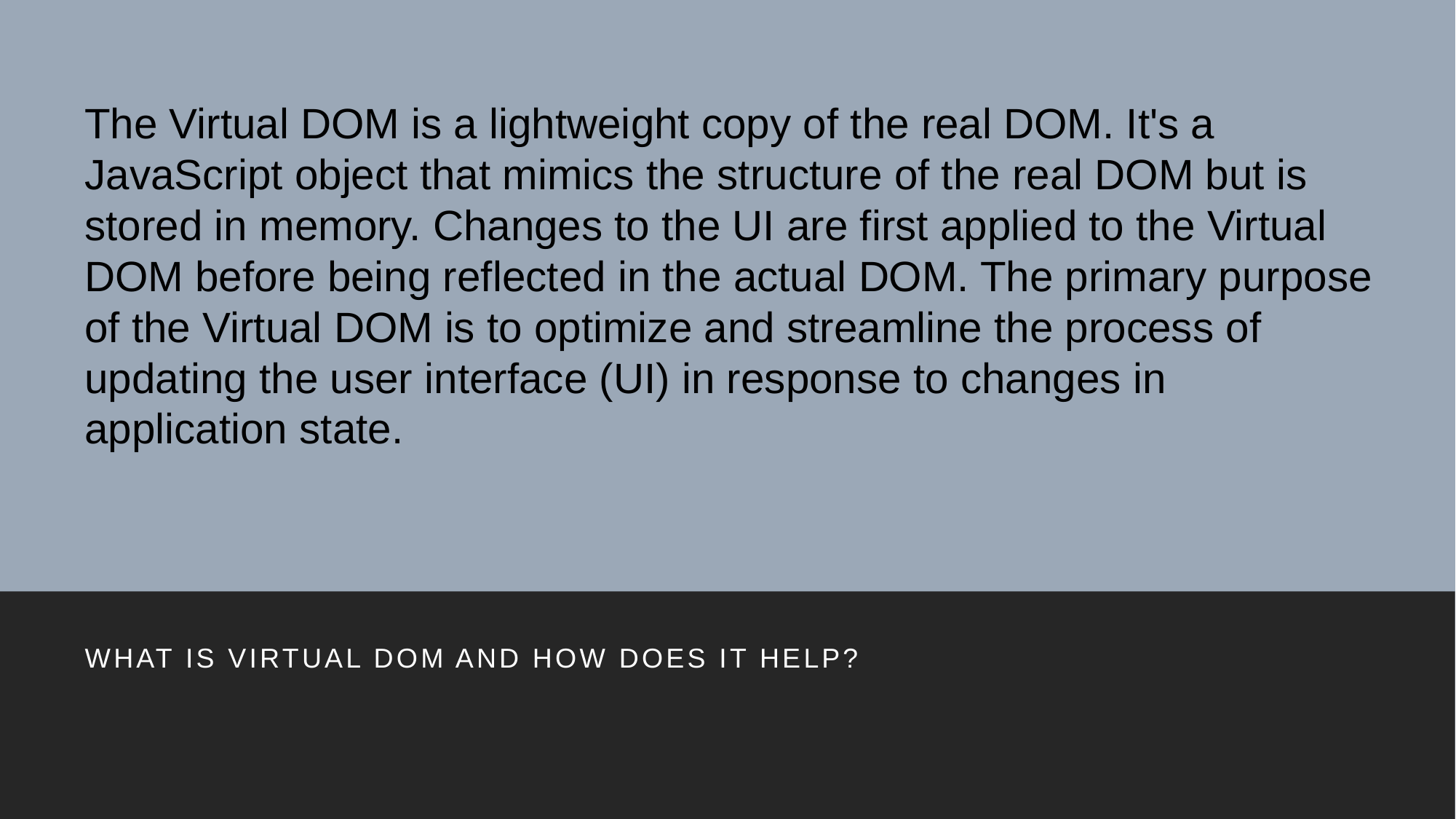

The Virtual DOM is a lightweight copy of the real DOM. It's a JavaScript object that mimics the structure of the real DOM but is stored in memory. Changes to the UI are first applied to the Virtual DOM before being reflected in the actual DOM. The primary purpose of the Virtual DOM is to optimize and streamline the process of updating the user interface (UI) in response to changes in application state.
#

What is Virtual DOM and how does it help?